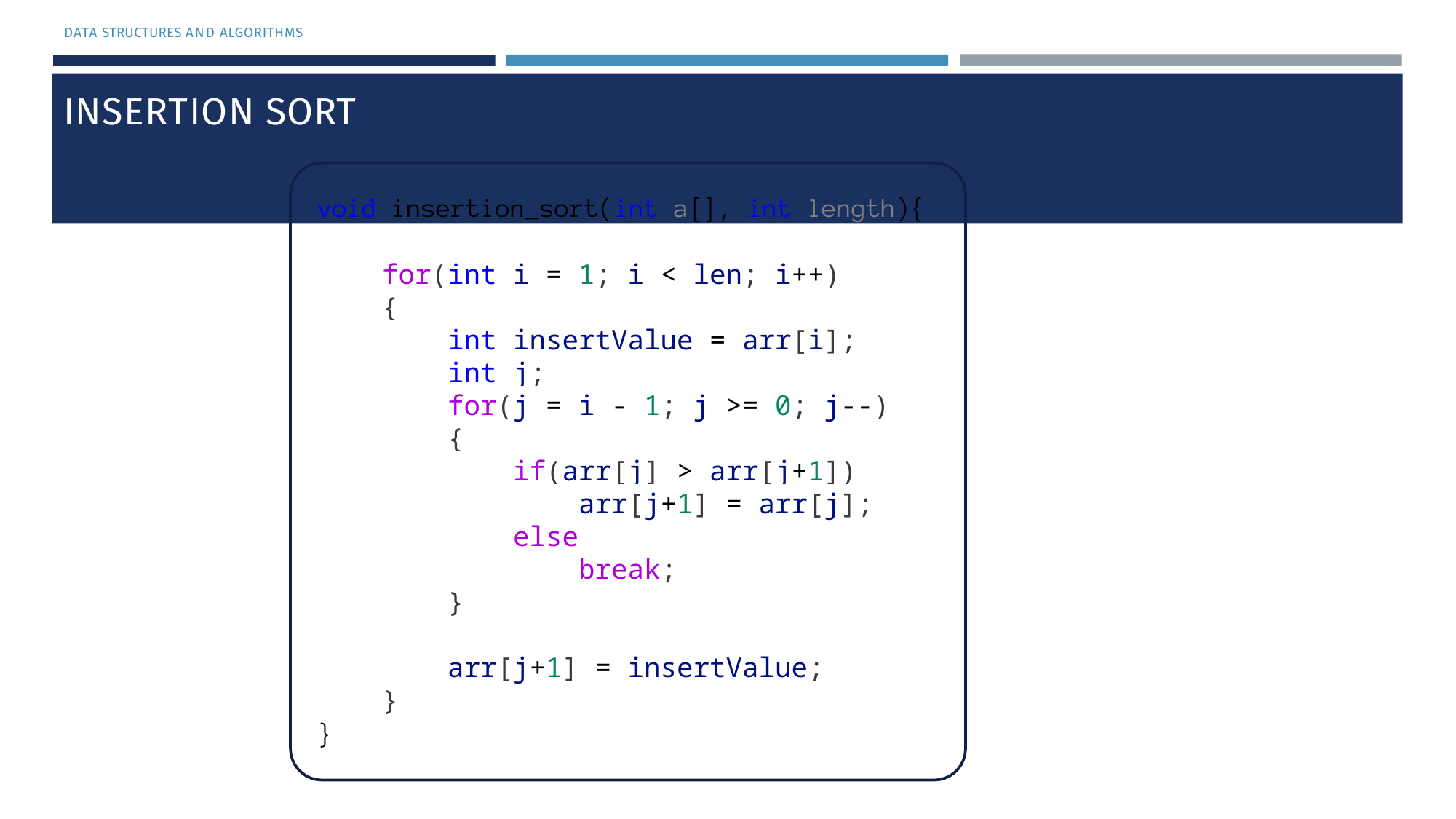

DATA STRUCTURES AND ALGORITHMS
# INSERTION SORT

void insertion_sort(int a[], int length){

    for(int i = 1; i < len; i++)
    {
        int insertValue = arr[i];
        int j;
        for(j = i - 1; j >= 0; j--)
        {
            if(arr[j] > arr[j+1])
                arr[j+1] = arr[j];
            else
                break;
        }
        arr[j+1] = insertValue;
    }
}